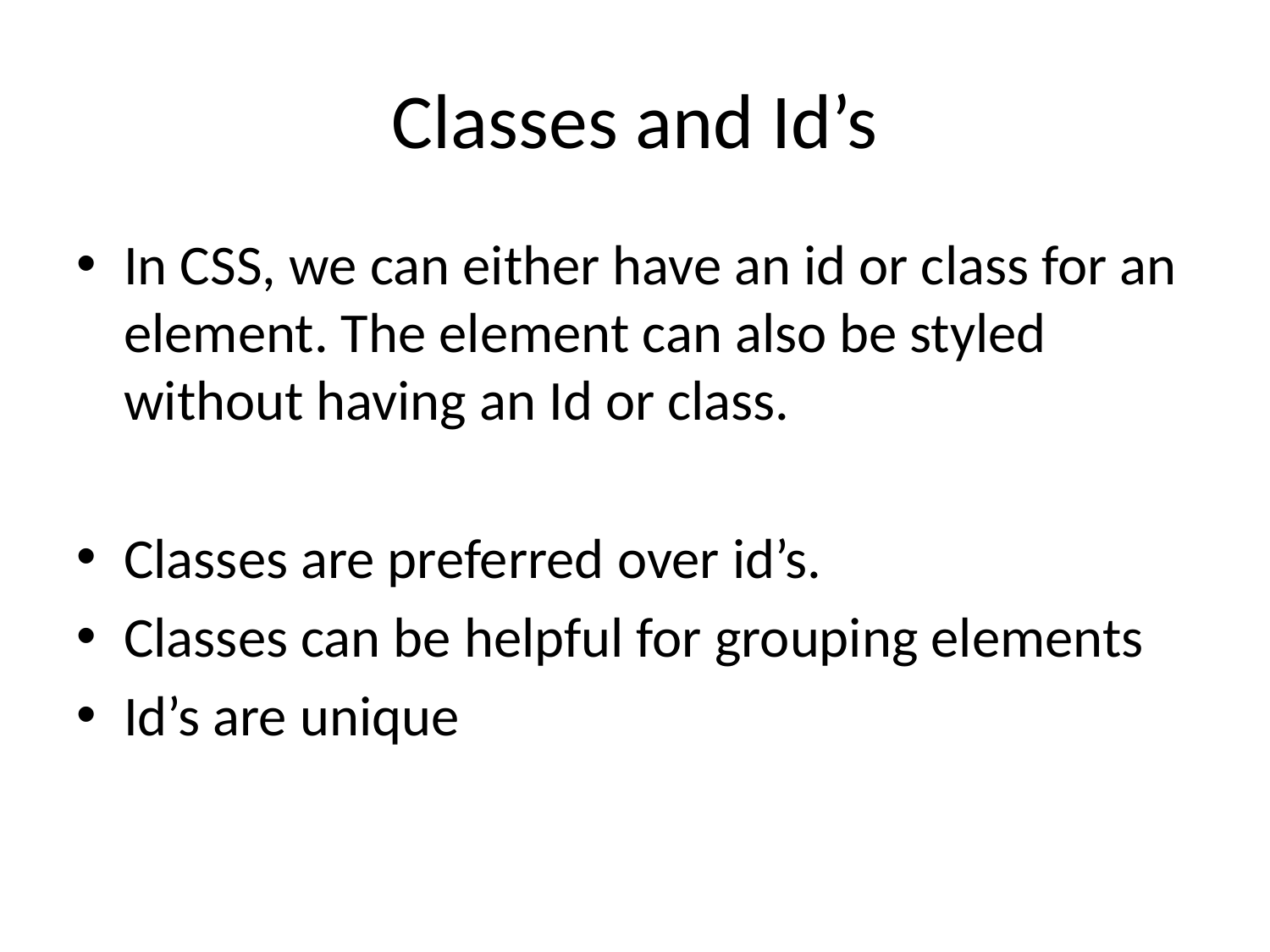

# Classes and Id’s
In CSS, we can either have an id or class for an element. The element can also be styled without having an Id or class.

Classes are preferred over id’s.
Classes can be helpful for grouping elements
Id’s are unique